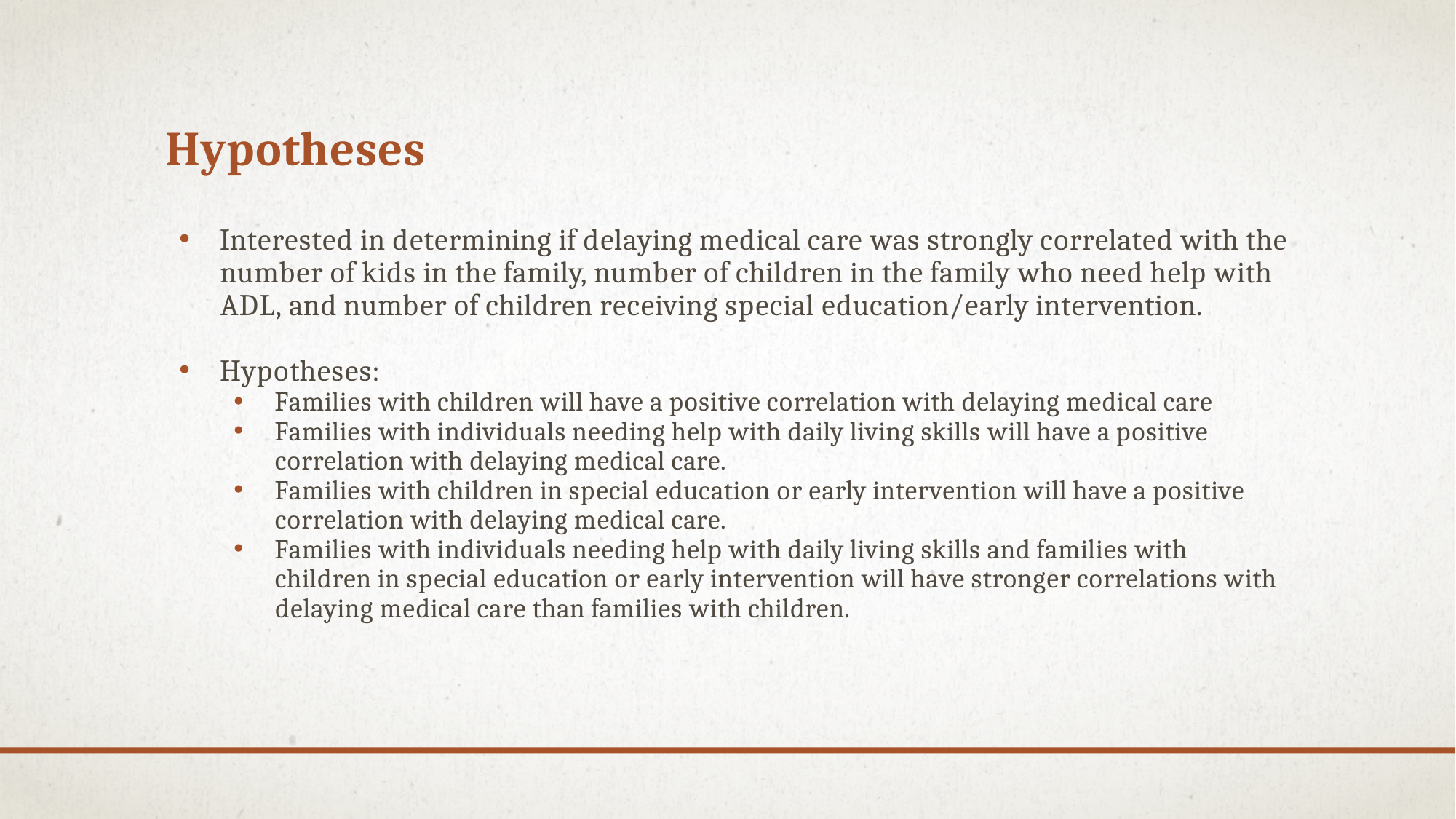

# Hypotheses
Interested in determining if delaying medical care was strongly correlated with the number of kids in the family, number of children in the family who need help with ADL, and number of children receiving special education/early intervention.

Hypotheses:
Families with children will have a positive correlation with delaying medical care
Families with individuals needing help with daily living skills will have a positive correlation with delaying medical care.
Families with children in special education or early intervention will have a positive correlation with delaying medical care.
Families with individuals needing help with daily living skills and families with children in special education or early intervention will have stronger correlations with delaying medical care than families with children.